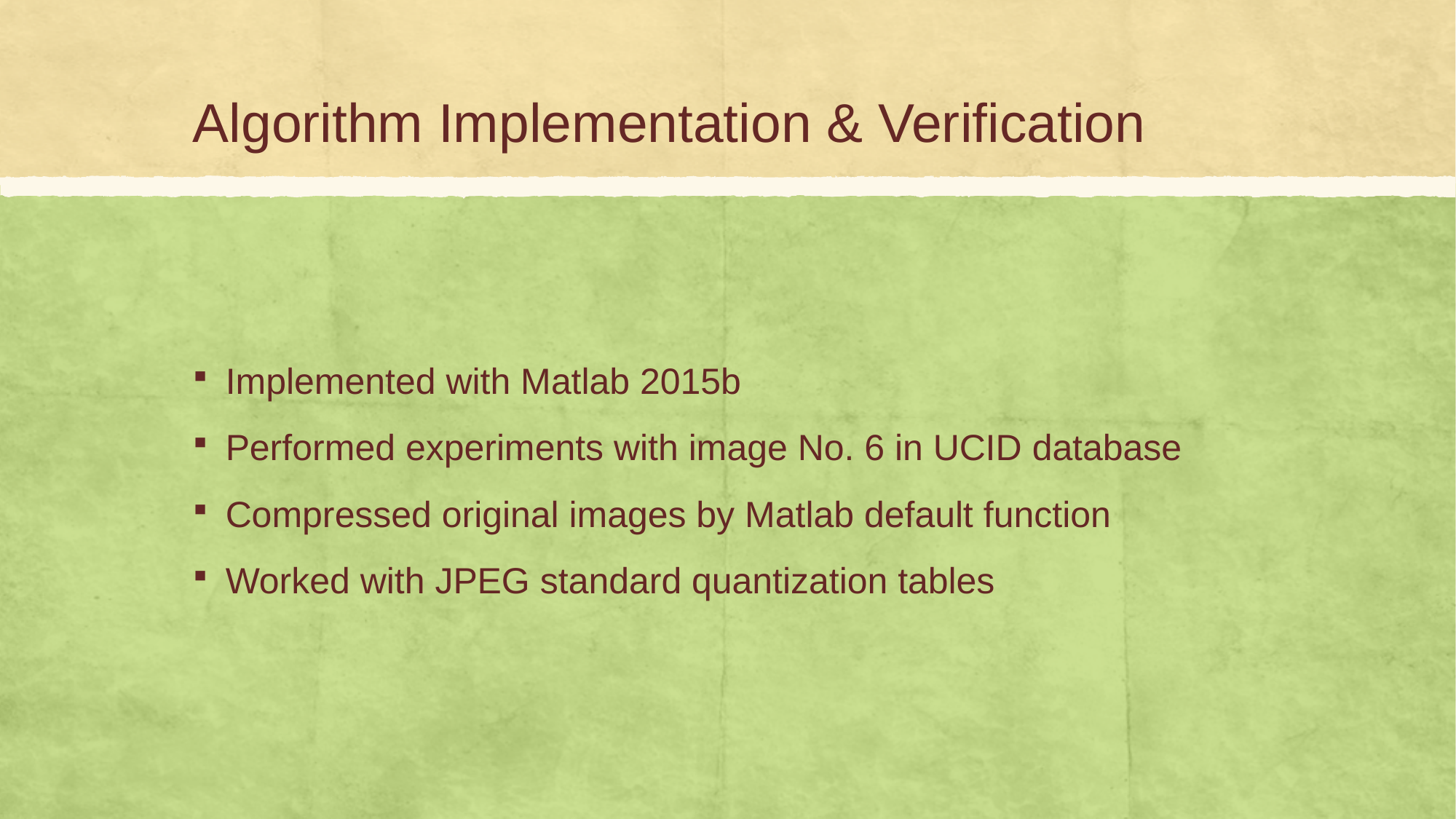

# Algorithm Implementation & Verification
Implemented with Matlab 2015b
Performed experiments with image No. 6 in UCID database
Compressed original images by Matlab default function
Worked with JPEG standard quantization tables